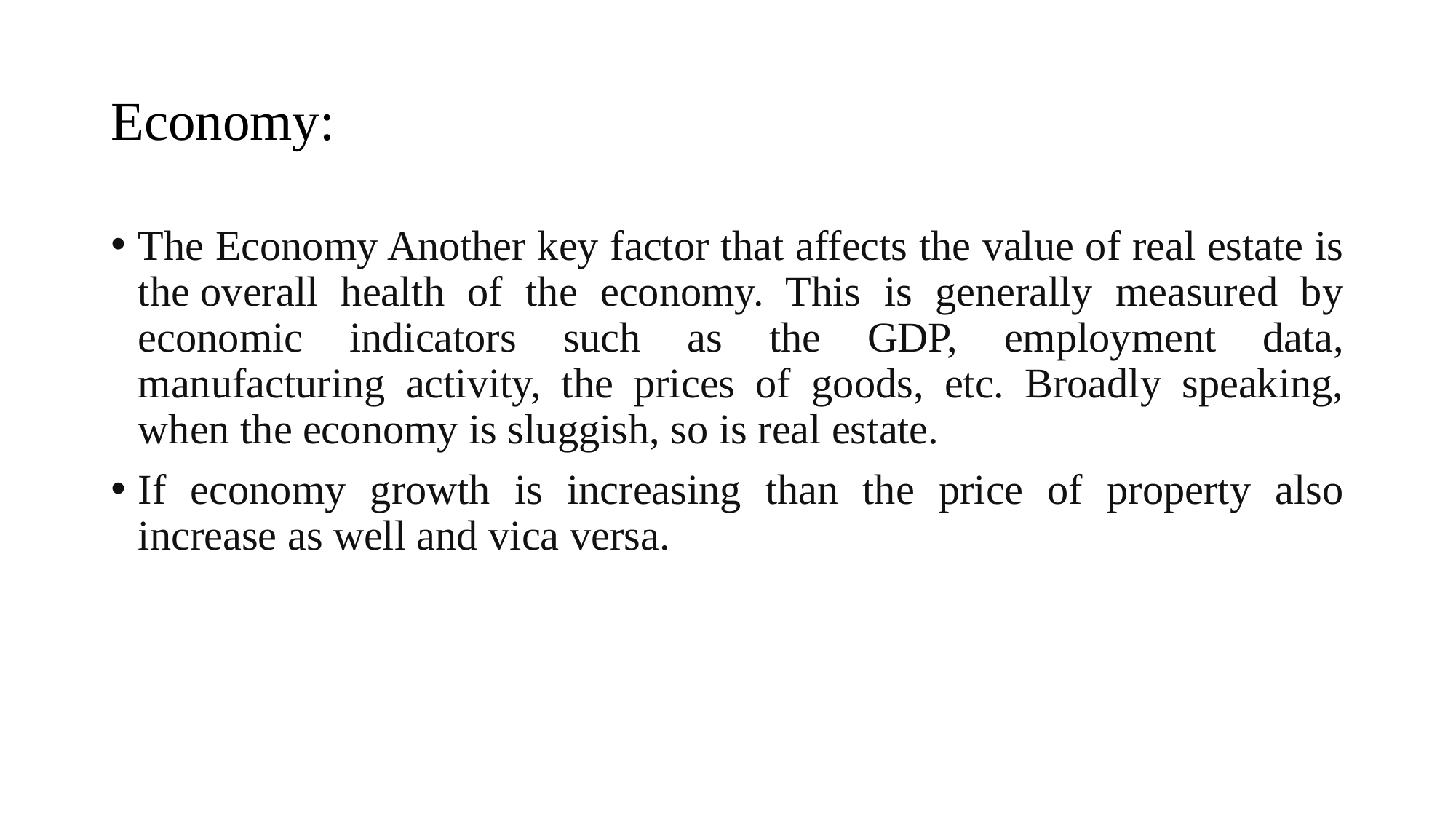

# Economy:
The Economy Another key factor that affects the value of real estate is the overall health of the economy. This is generally measured by economic indicators such as the GDP, employment data, manufacturing activity, the prices of goods, etc. Broadly speaking, when the economy is sluggish, so is real estate.
If economy growth is increasing than the price of property also increase as well and vica versa.